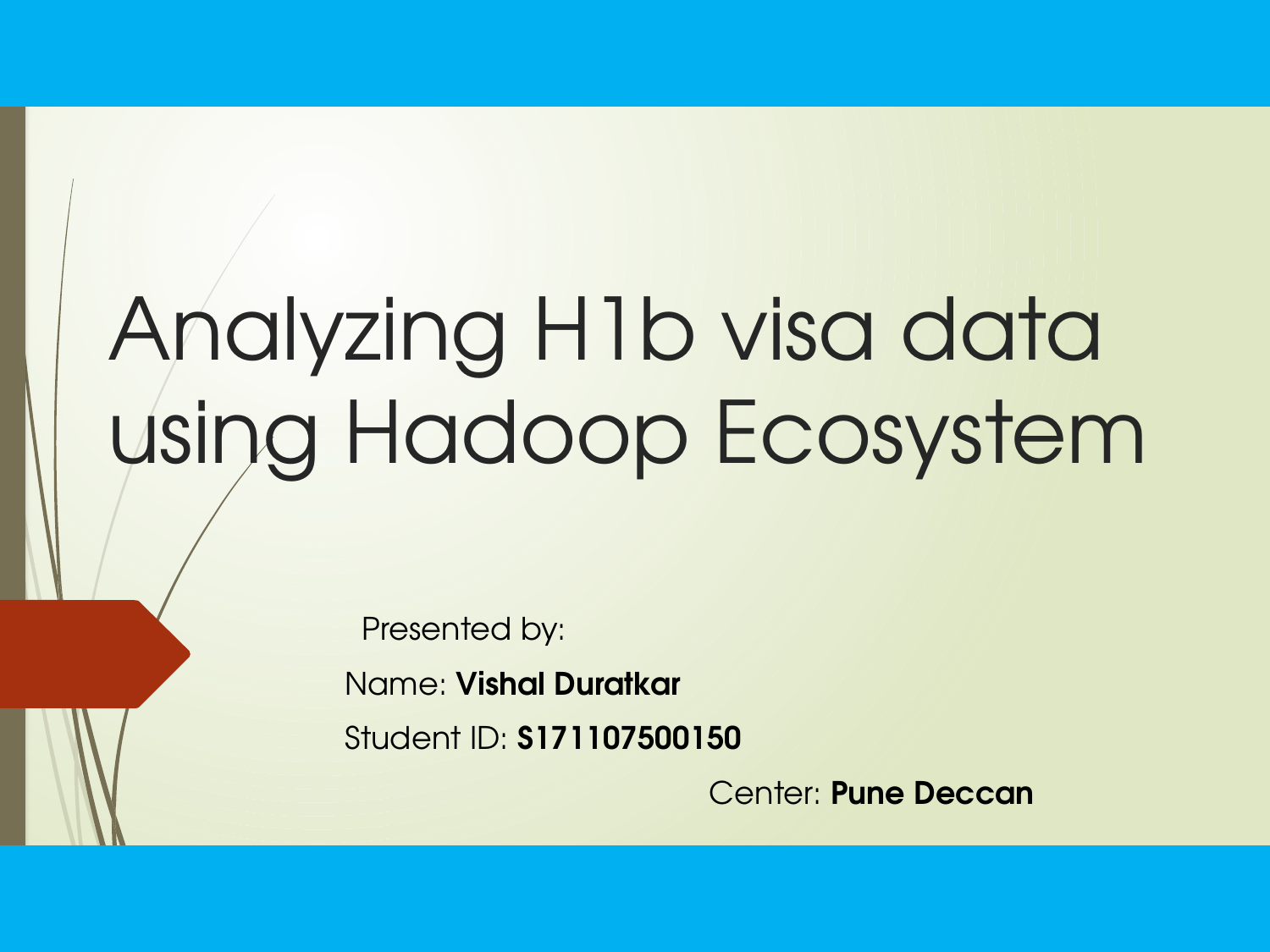

# Analyzing H1b visa data using Hadoop Ecosystem
						    Presented by:
								  Name: Vishal Duratkar
							  Student ID: S171107500150
		                                            Center: Pune Deccan